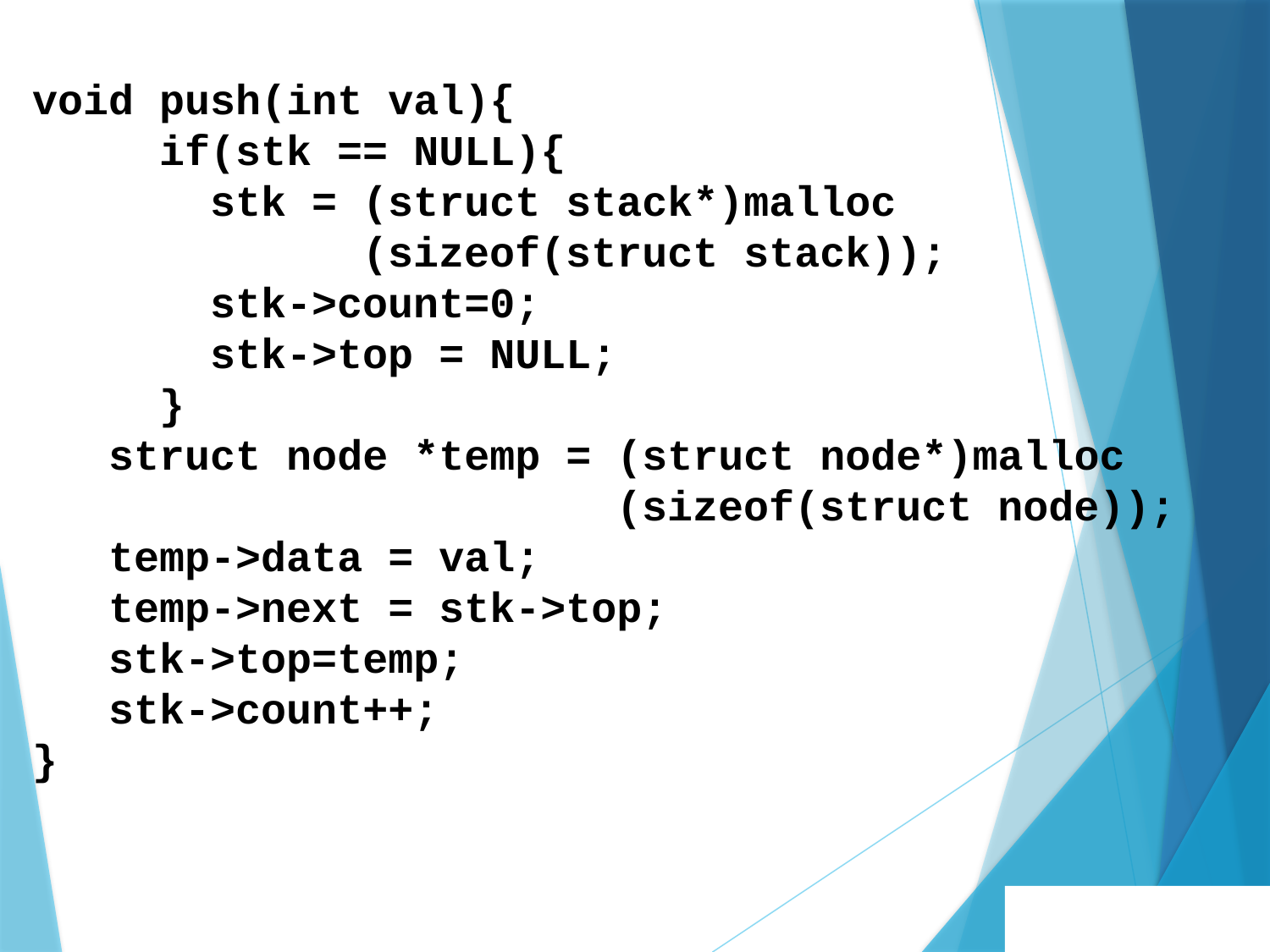

void push(int val){
	if(stk == NULL){
	  stk = (struct stack*)malloc
             (sizeof(struct stack));
	  stk->count=0;
	  stk->top = NULL;
	}
   struct node *temp = (struct node*)malloc
                       (sizeof(struct node));
   temp->data = val;
   temp->next = stk->top;
   stk->top=temp;
   stk->count++;
}